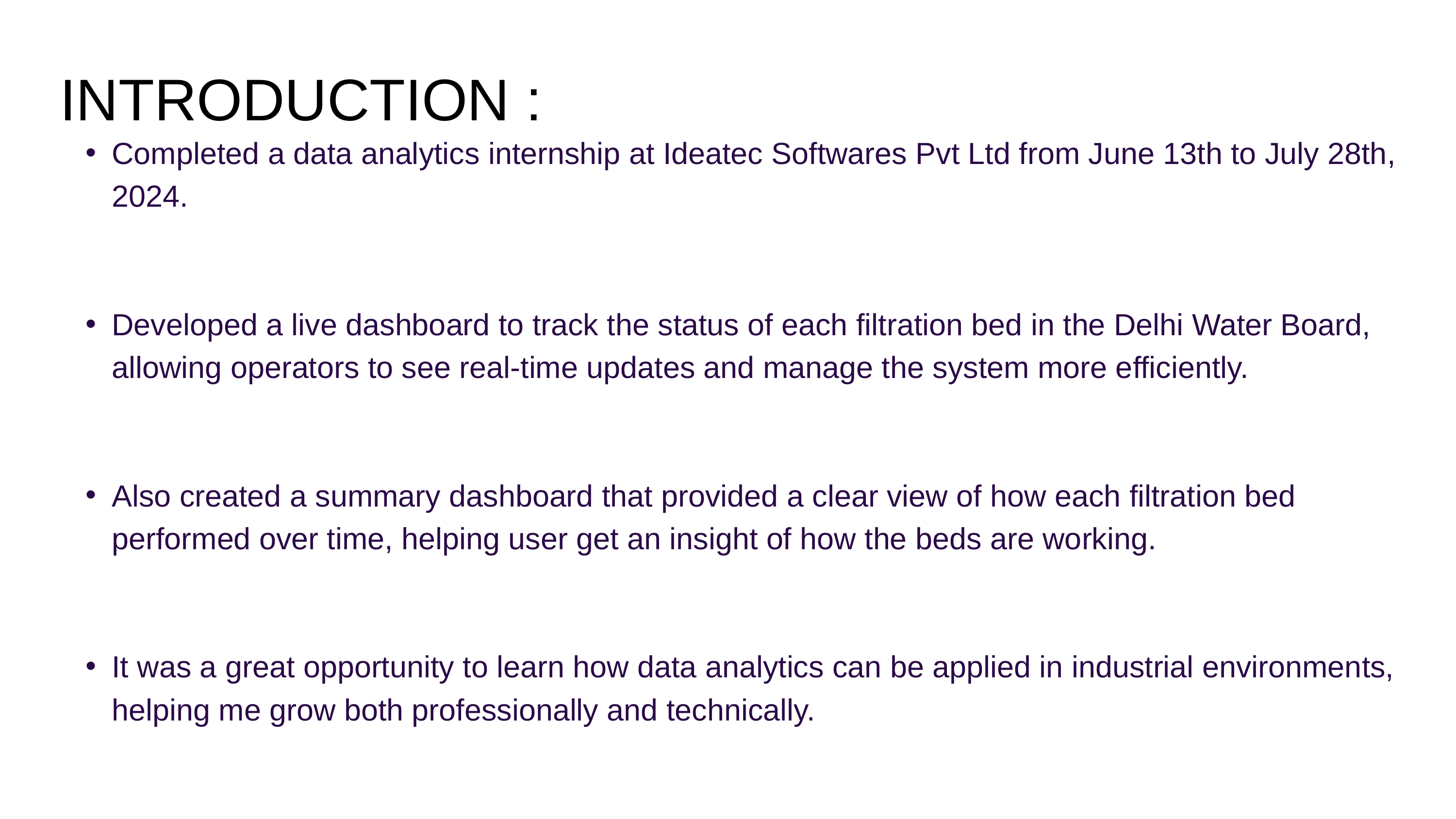

INTRODUCTION :
Completed a data analytics internship at Ideatec Softwares Pvt Ltd from June 13th to July 28th, 2024.

Developed a live dashboard to track the status of each filtration bed in the Delhi Water Board, allowing operators to see real-time updates and manage the system more efficiently.

Also created a summary dashboard that provided a clear view of how each filtration bed performed over time, helping user get an insight of how the beds are working.

It was a great opportunity to learn how data analytics can be applied in industrial environments, helping me grow both professionally and technically.